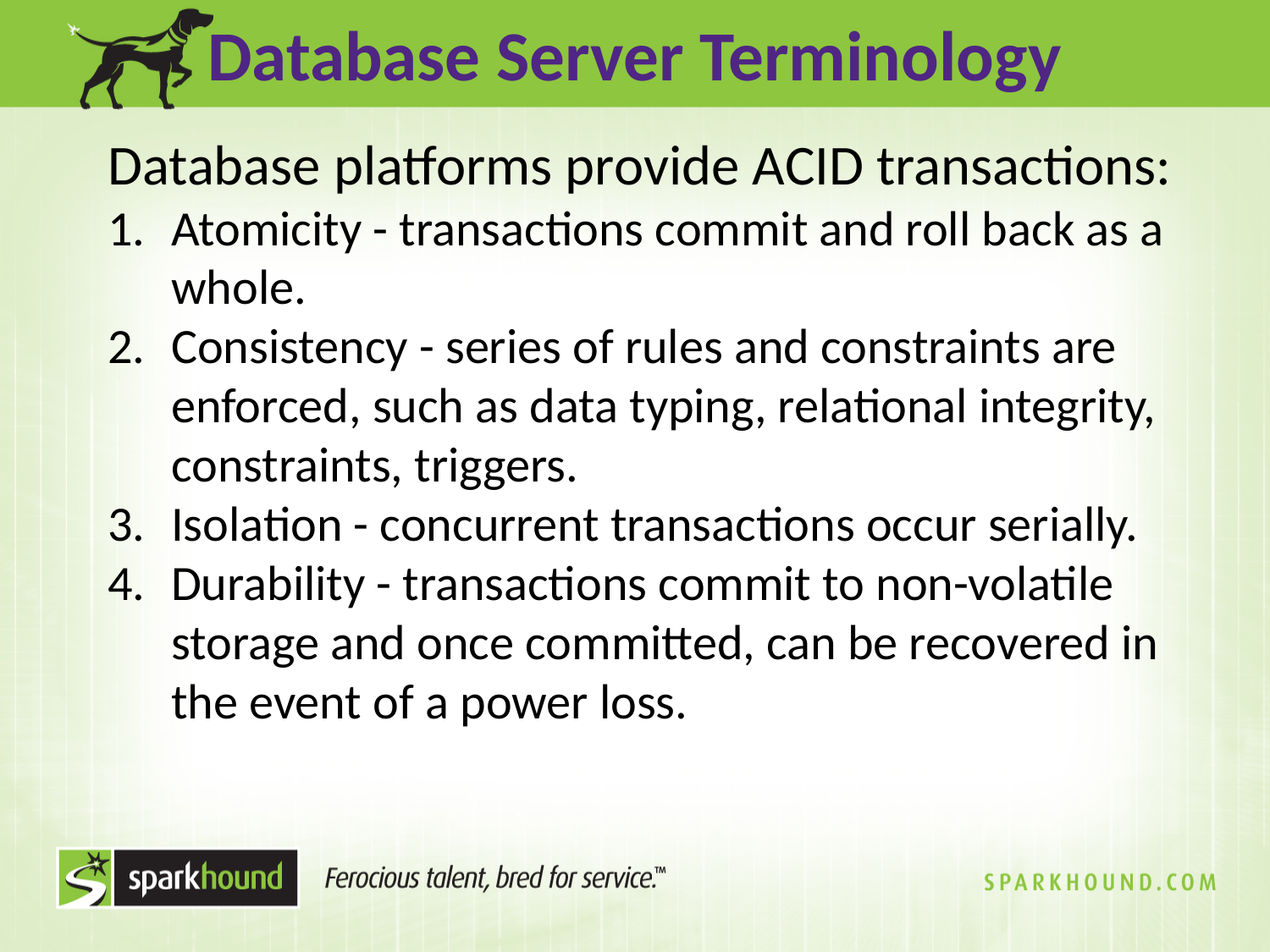

Database Server Terminology
Database platforms provide ACID transactions:
Atomicity - transactions commit and roll back as a whole.
Consistency - series of rules and constraints are enforced, such as data typing, relational integrity, constraints, triggers.
Isolation - concurrent transactions occur serially.
Durability - transactions commit to non-volatile storage and once committed, can be recovered in the event of a power loss.